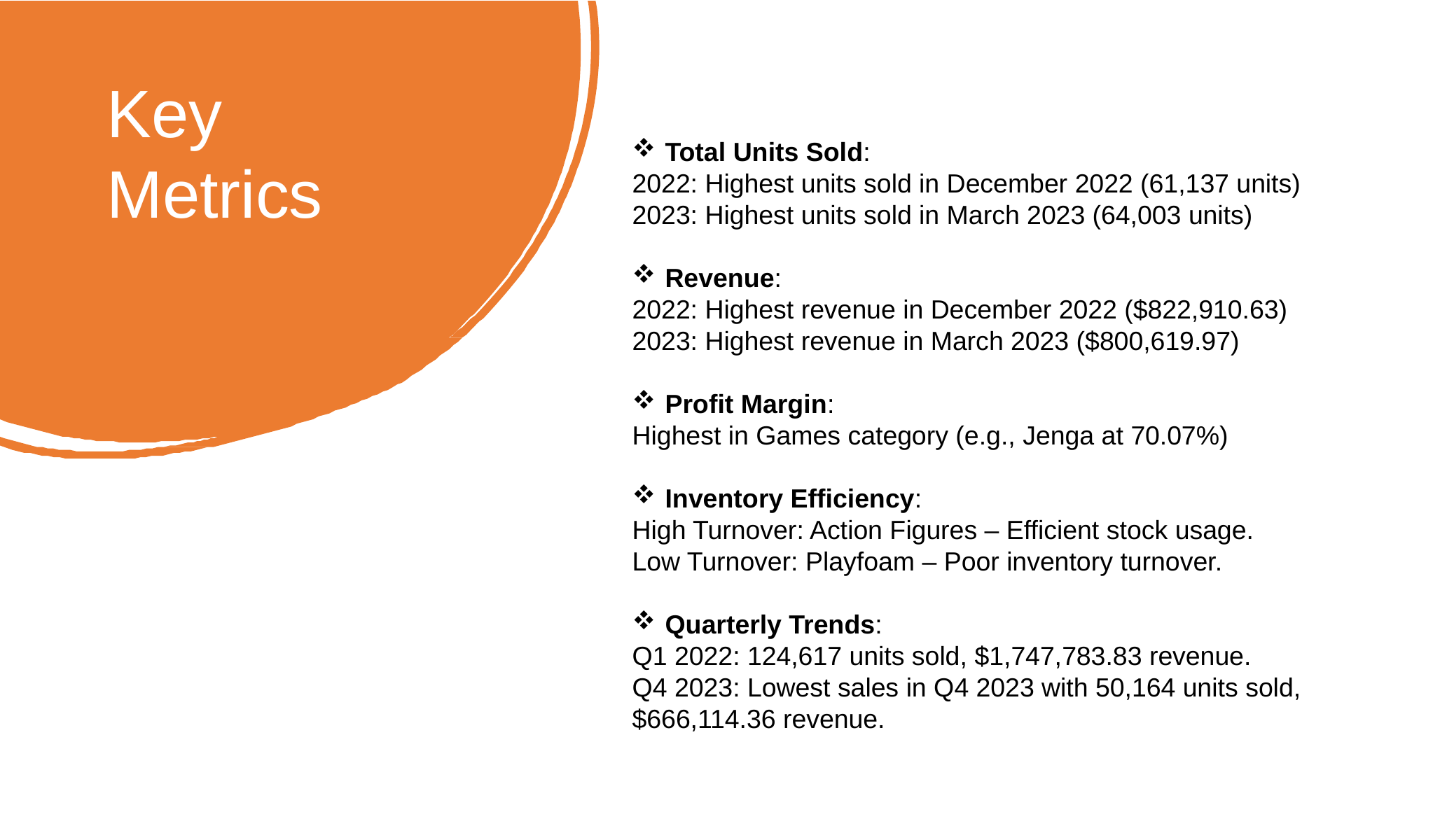

Key Metrics
Total Units Sold:
2022: Highest units sold in December 2022 (61,137 units)
2023: Highest units sold in March 2023 (64,003 units)

Revenue:
2022: Highest revenue in December 2022 ($822,910.63)
2023: Highest revenue in March 2023 ($800,619.97)

Profit Margin:
Highest in Games category (e.g., Jenga at 70.07%)

Inventory Efficiency:
High Turnover: Action Figures – Efficient stock usage.
Low Turnover: Playfoam – Poor inventory turnover.

Quarterly Trends:
Q1 2022: 124,617 units sold, $1,747,783.83 revenue.
Q4 2023: Lowest sales in Q4 2023 with 50,164 units sold, $666,114.36 revenue.